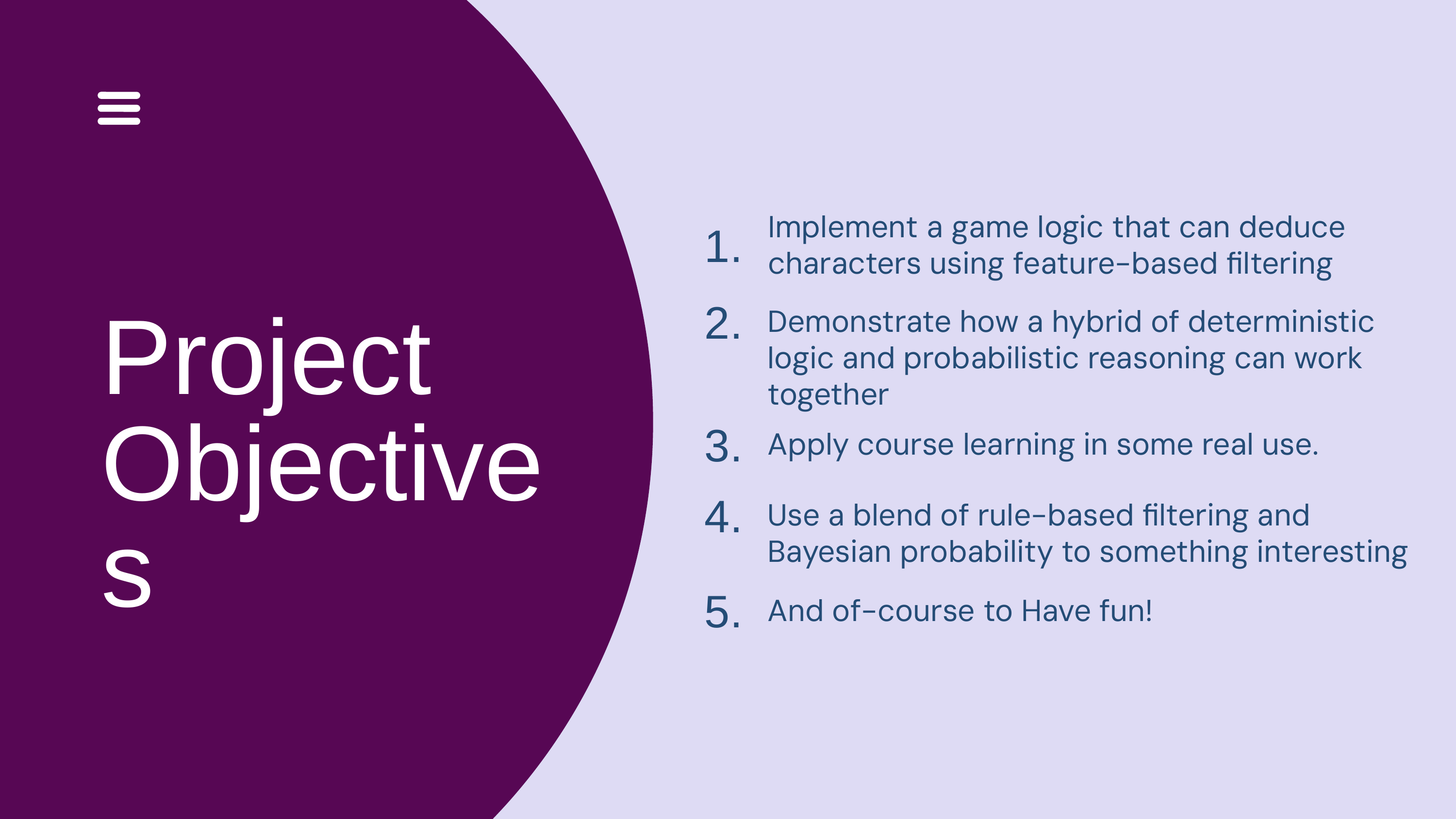

Implement a game logic that can deduce characters using feature-based filtering

1.
2.
Demonstrate how a hybrid of deterministic logic and probabilistic reasoning can work together

Project Objectives
3.
Apply course learning in some real use.
4.
Use a blend of rule-based filtering and Bayesian probability to something interesting
5.
And of-course to Have fun!